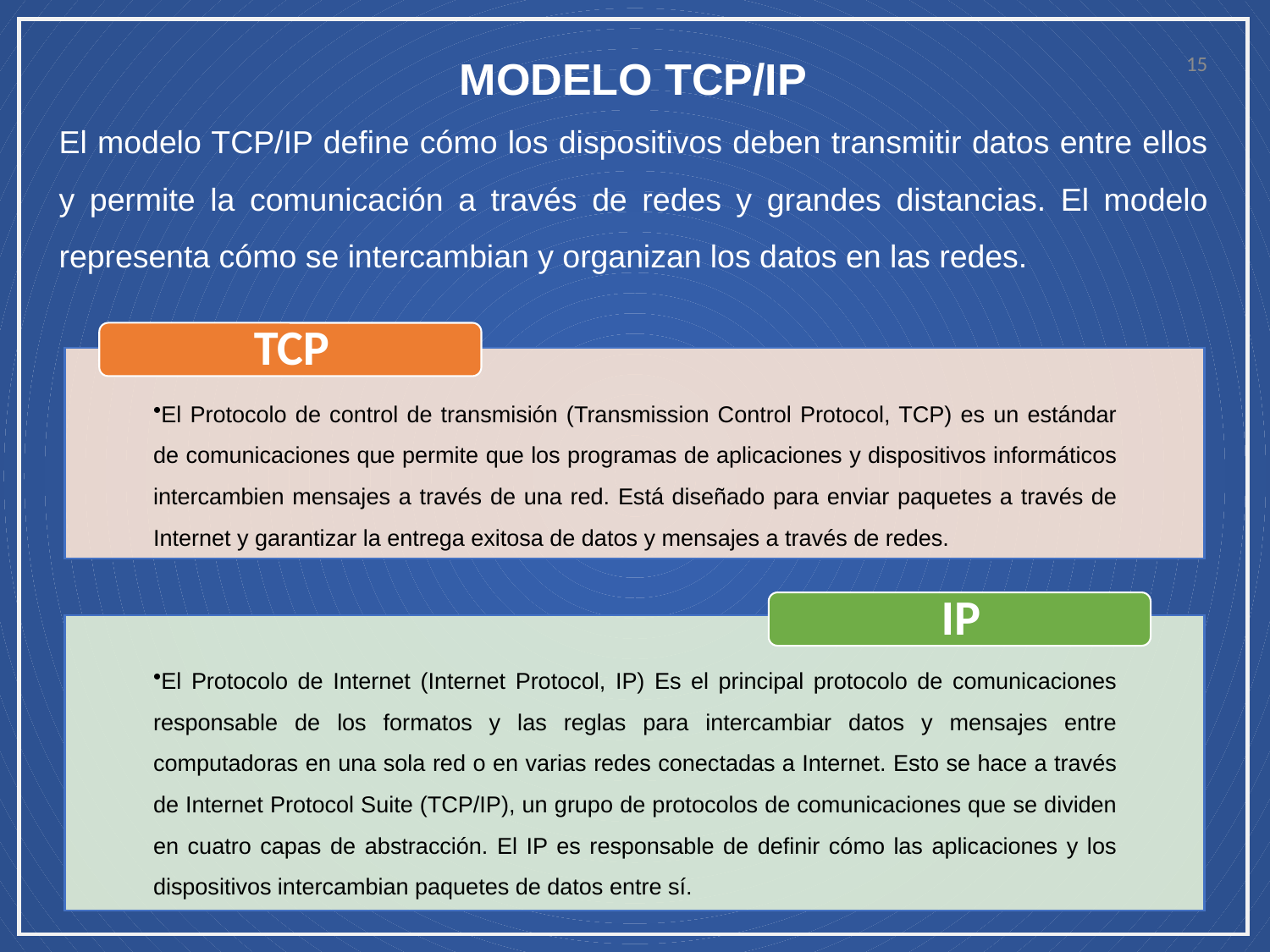

15
MODELO TCP/IP
El modelo TCP/IP define cómo los dispositivos deben transmitir datos entre ellos y permite la comunicación a través de redes y grandes distancias. El modelo representa cómo se intercambian y organizan los datos en las redes.
El Protocolo de control de transmisión (Transmission Control Protocol, TCP) es un estándar de comunicaciones que permite que los programas de aplicaciones y dispositivos informáticos intercambien mensajes a través de una red. Está diseñado para enviar paquetes a través de Internet y garantizar la entrega exitosa de datos y mensajes a través de redes.
TCP
El Protocolo de Internet (Internet Protocol, IP) Es el principal protocolo de comunicaciones responsable de los formatos y las reglas para intercambiar datos y mensajes entre computadoras en una sola red o en varias redes conectadas a Internet. Esto se hace a través de Internet Protocol Suite (TCP/IP), un grupo de protocolos de comunicaciones que se dividen en cuatro capas de abstracción. El IP es responsable de definir cómo las aplicaciones y los dispositivos intercambian paquetes de datos entre sí.
IP